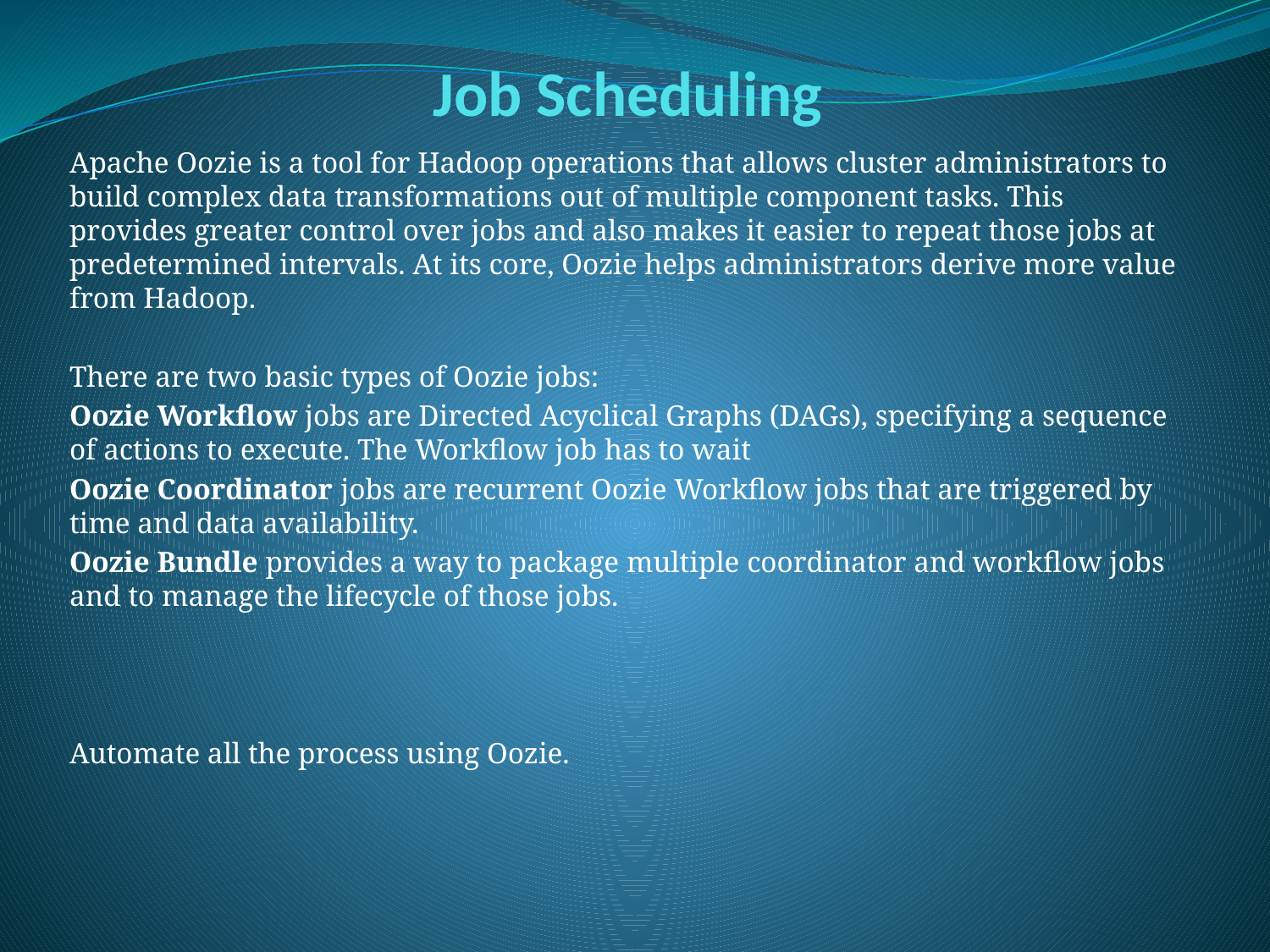

# Job Scheduling
Apache Oozie is a tool for Hadoop operations that allows cluster administrators to build complex data transformations out of multiple component tasks. This provides greater control over jobs and also makes it easier to repeat those jobs at predetermined intervals. At its core, Oozie helps administrators derive more value from Hadoop.

There are two basic types of Oozie jobs:
Oozie Workflow jobs are Directed Acyclical Graphs (DAGs), specifying a sequence of actions to execute. The Workflow job has to wait
Oozie Coordinator jobs are recurrent Oozie Workflow jobs that are triggered by time and data availability.
Oozie Bundle provides a way to package multiple coordinator and workflow jobs and to manage the lifecycle of those jobs.

Automate all the process using Oozie.